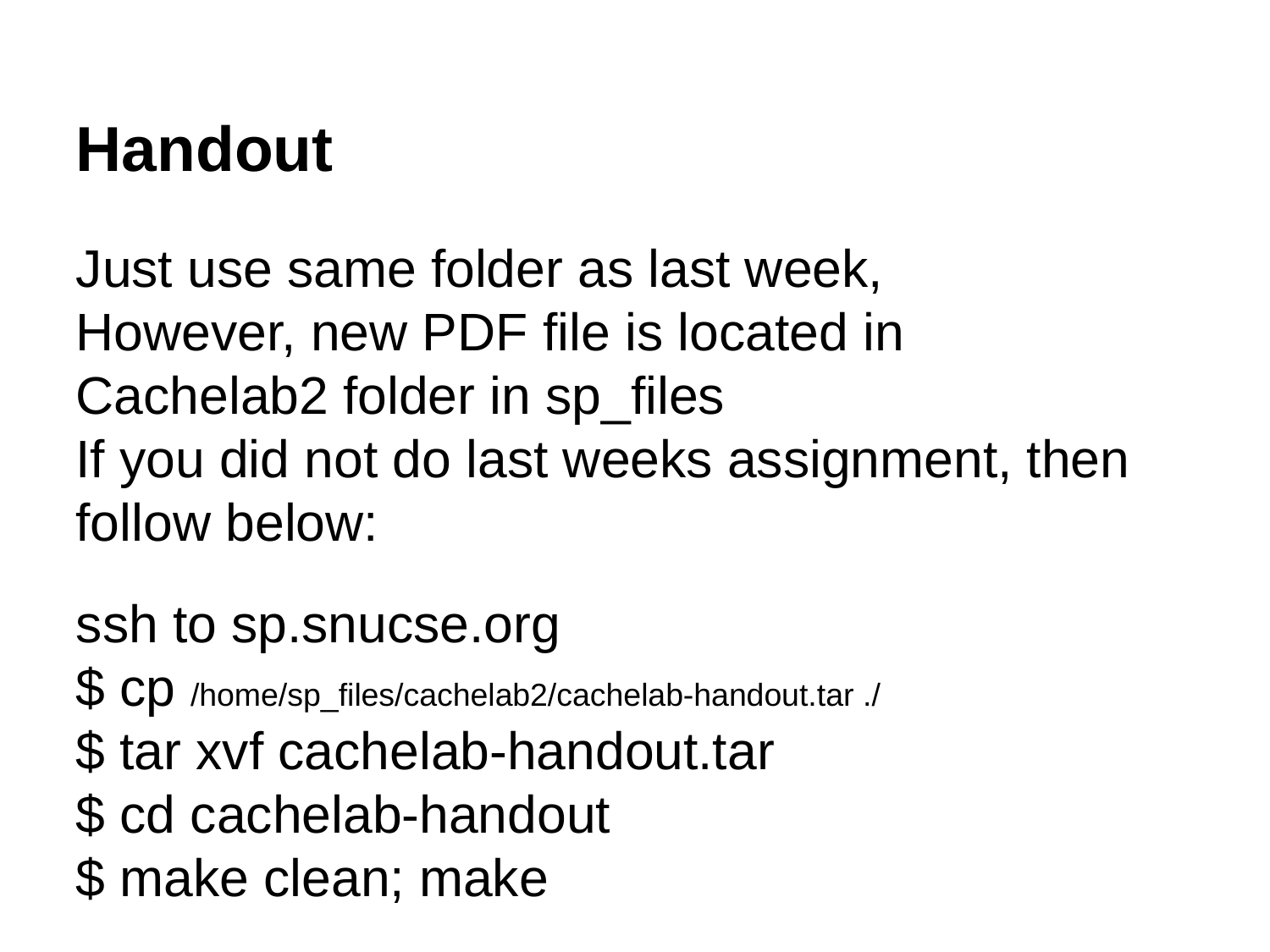

Handout
Just use same folder as last week,
However, new PDF file is located in
Cachelab2 folder in sp_files
If you did not do last weeks assignment, then follow below:

ssh to sp.snucse.org
$ cp /home/sp_files/cachelab2/cachelab-handout.tar ./
$ tar xvf cachelab-handout.tar
$ cd cachelab-handout
$ make clean; make